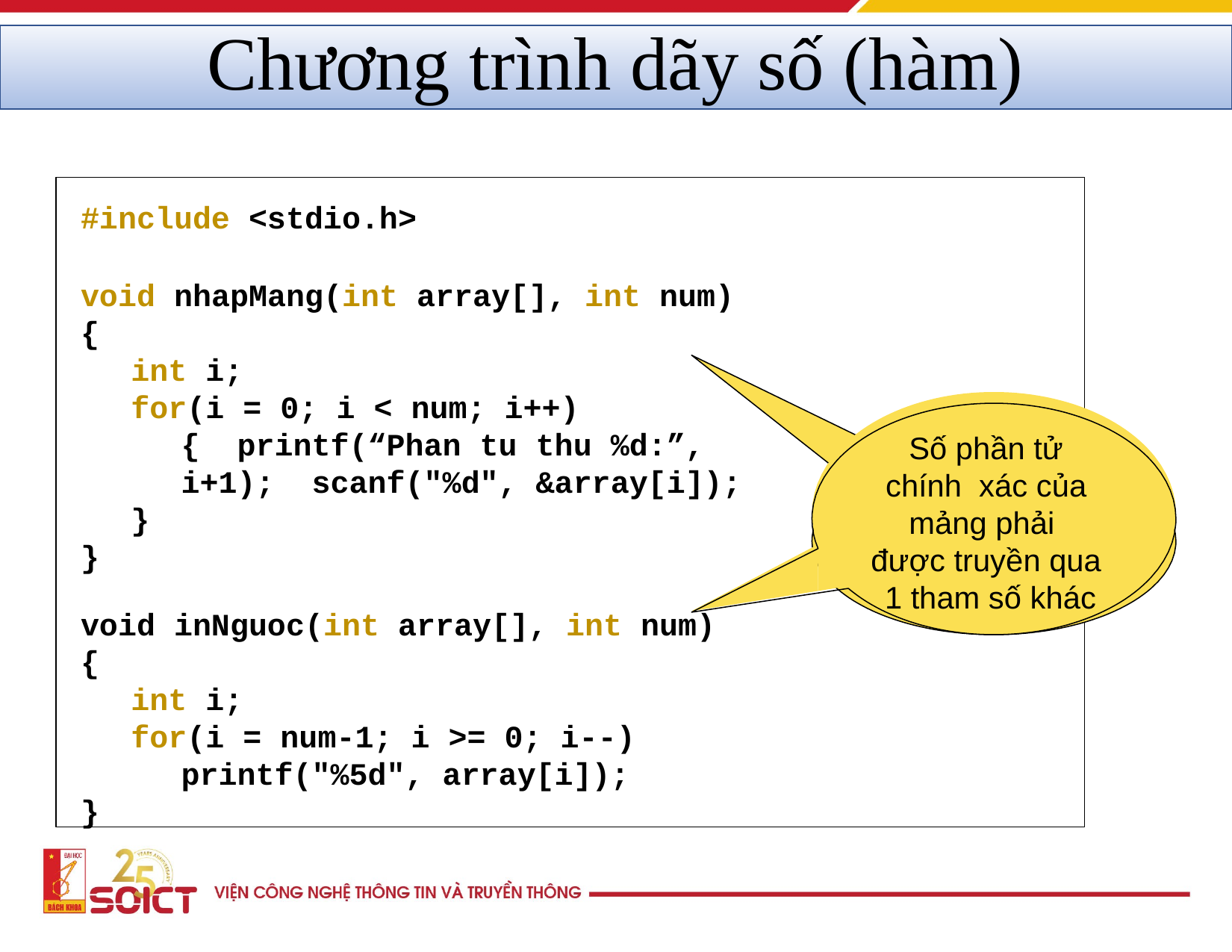

# Chương trình dãy số (hàm)

#include <stdio.h>

void nhapMang(int array[], int num)
{
int i;
for(i = 0; i < num; i++) {  printf(“Phan tu thu %d:”, i+1);  scanf("%d", &array[i]);
}
}

Số phần tử chính  xác của mảng phải  được truyền qua  1 tham số khác
void inNguoc(int array[], int num)
{
int i;
for(i = num-1; i >= 0; i--)
printf("%5d", array[i]);
}